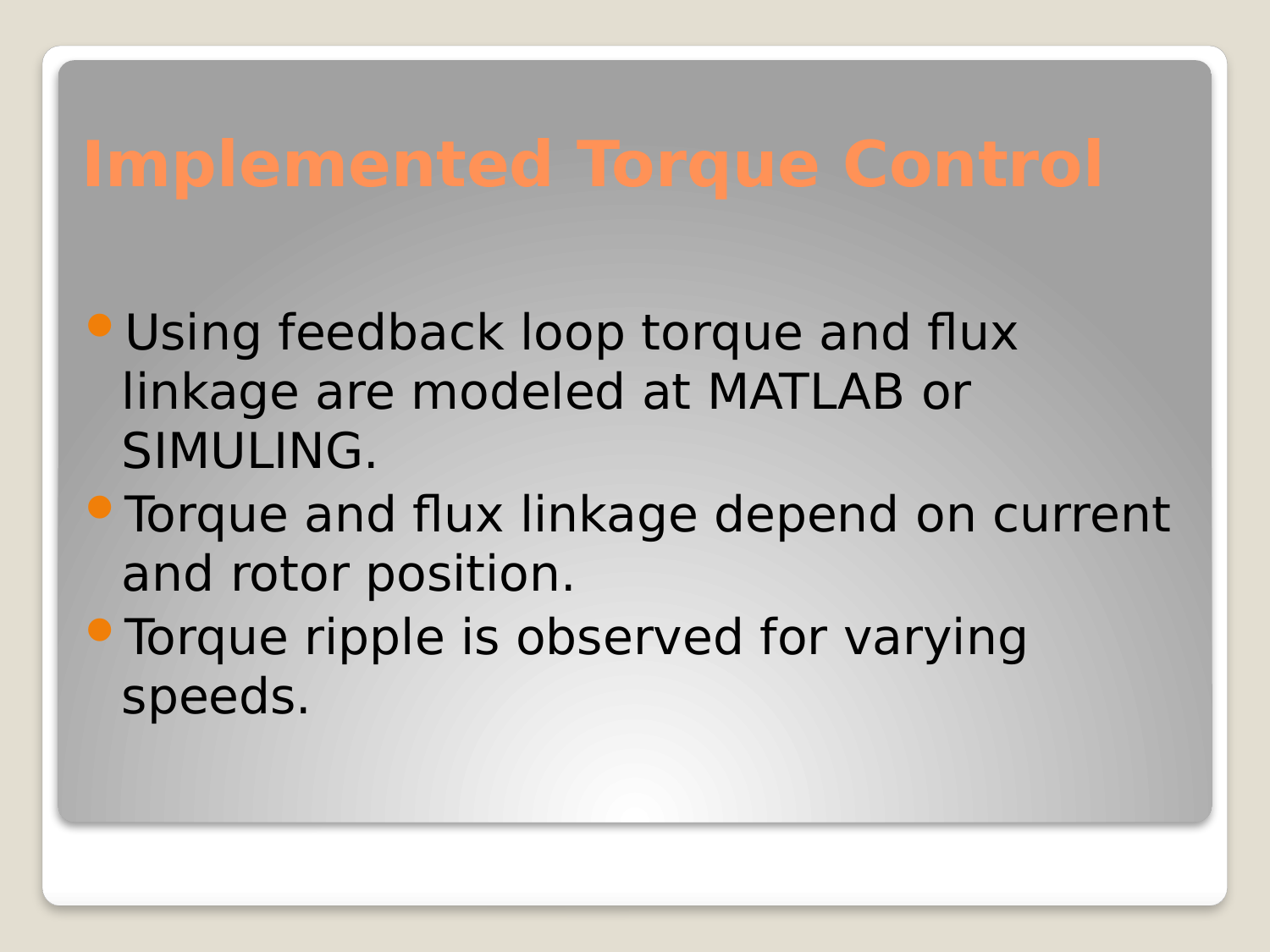

# Implemented Torque Control
Using feedback loop torque and flux linkage are modeled at MATLAB or SIMULING.
Torque and flux linkage depend on current and rotor position.
Torque ripple is observed for varying speeds.